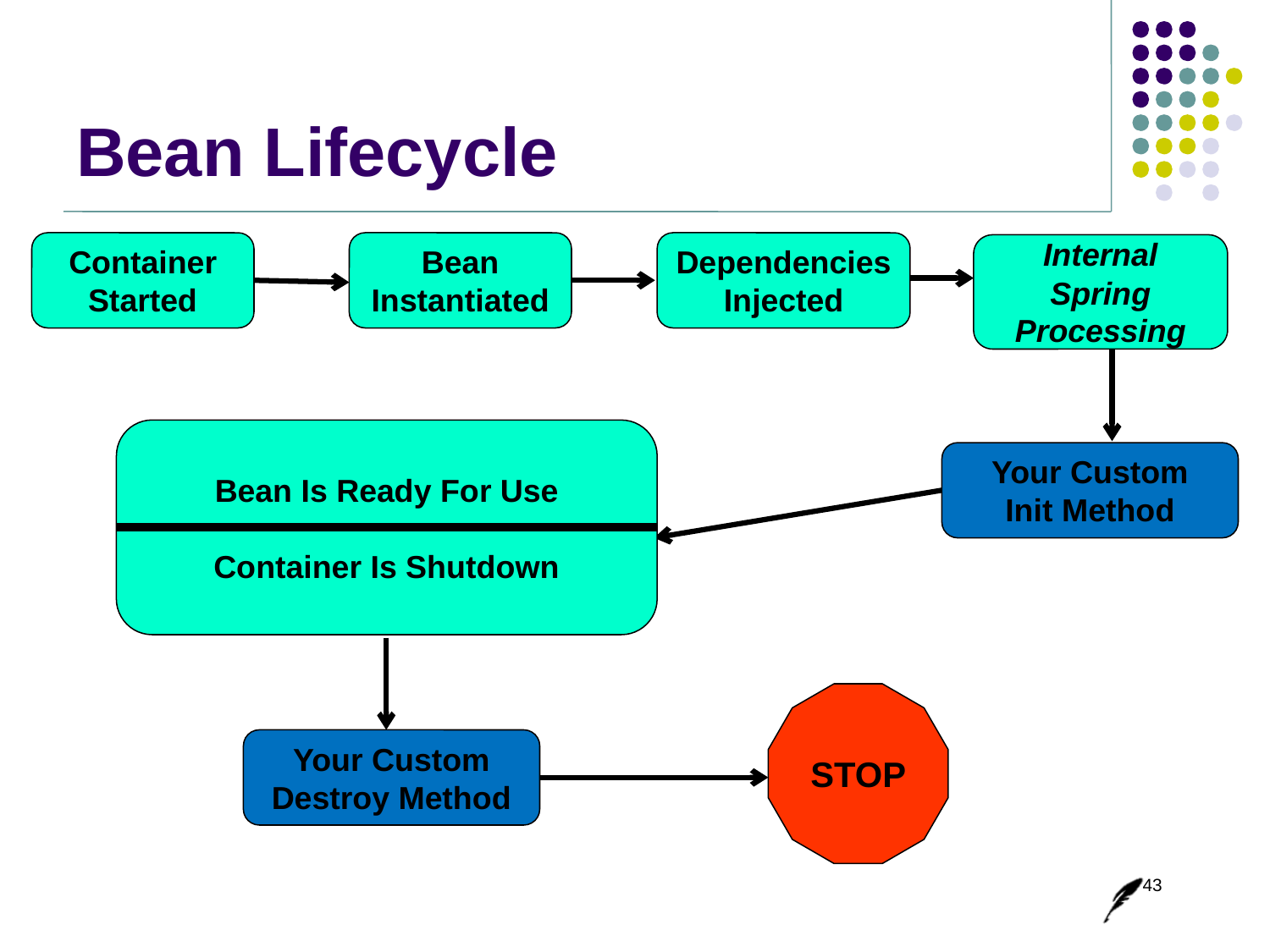

# Bean Lifecycle
Container Started
Bean
Instantiated
Dependencies
Injected
Internal Spring
Processing

Bean Is Ready For Use

Container Is Shutdown
Your Custom
Init Method
STOP
Your Custom
Destroy Method
43